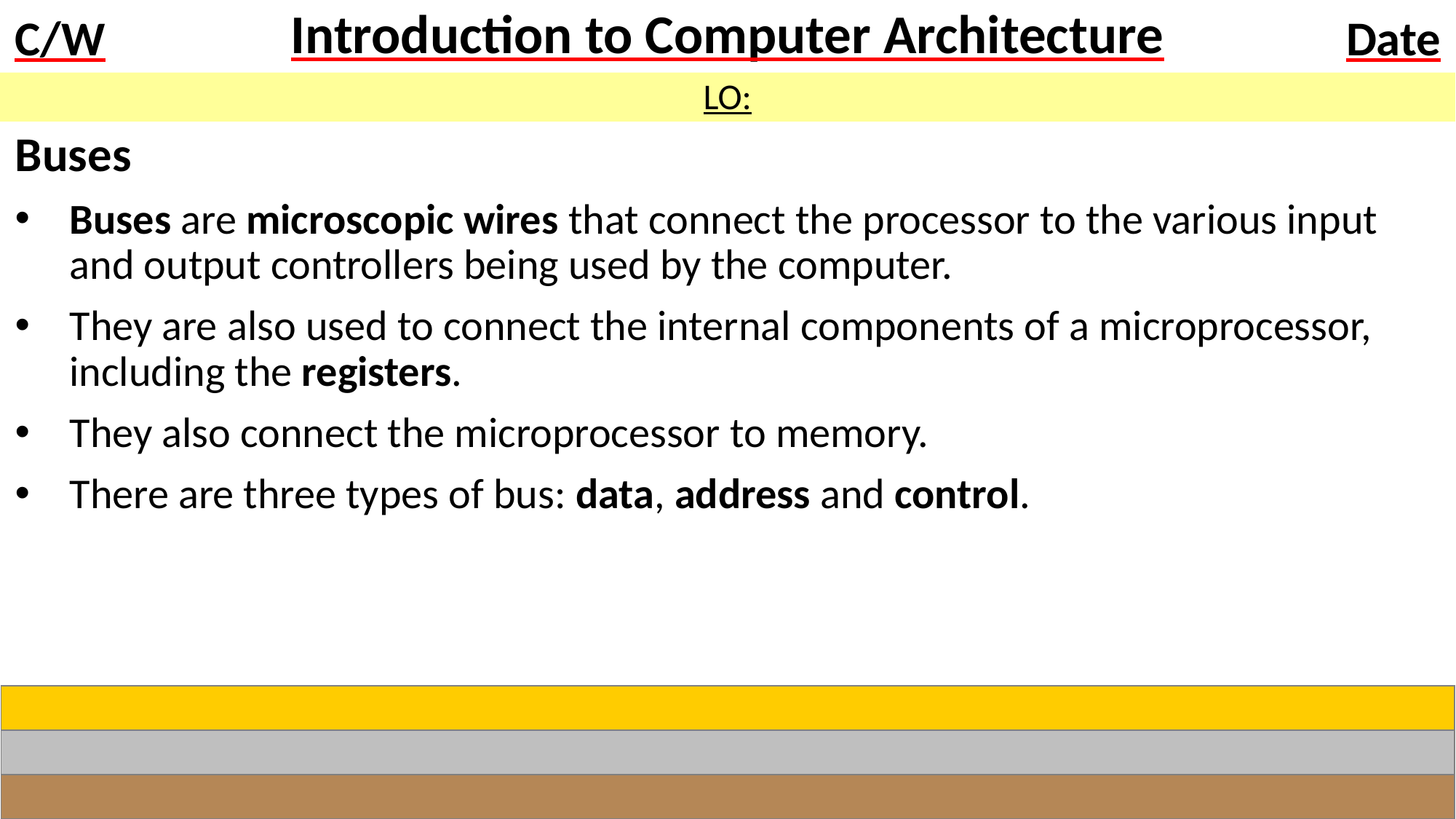

# Introduction to Computer Architecture
LO:
Buses
Buses are microscopic wires that connect the processor to the various input and output controllers being used by the computer.
They are also used to connect the internal components of a microprocessor, including the registers.
They also connect the microprocessor to memory.
There are three types of bus: data, address and control.